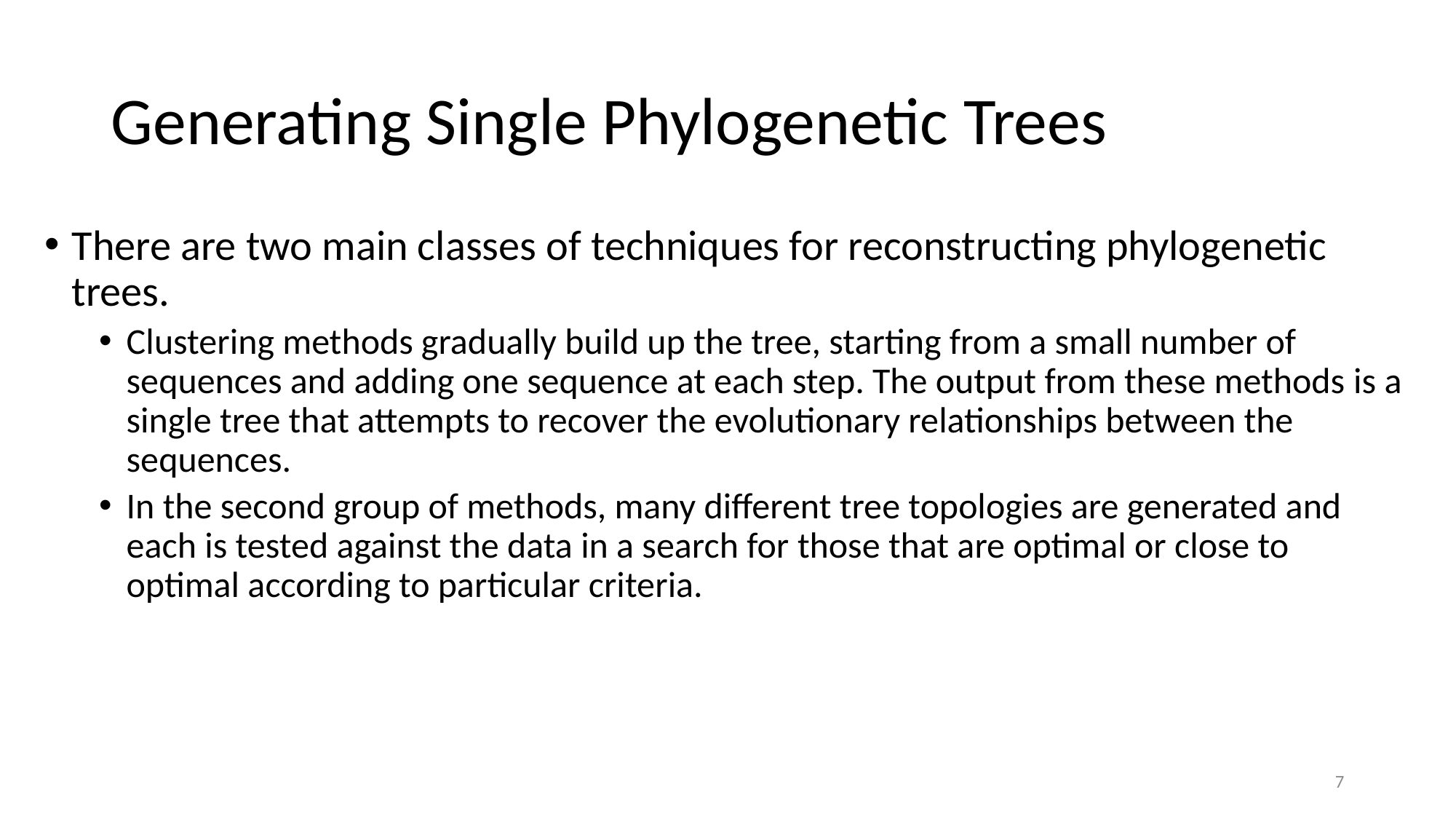

# Generating Single Phylogenetic Trees
There are two main classes of techniques for reconstructing phylogenetic trees.
Clustering methods gradually build up the tree, starting from a small number of sequences and adding one sequence at each step. The output from these methods is a single tree that attempts to recover the evolutionary relationships between the sequences.
In the second group of methods, many different tree topologies are generated and each is tested against the data in a search for those that are optimal or close to optimal according to particular criteria.
7